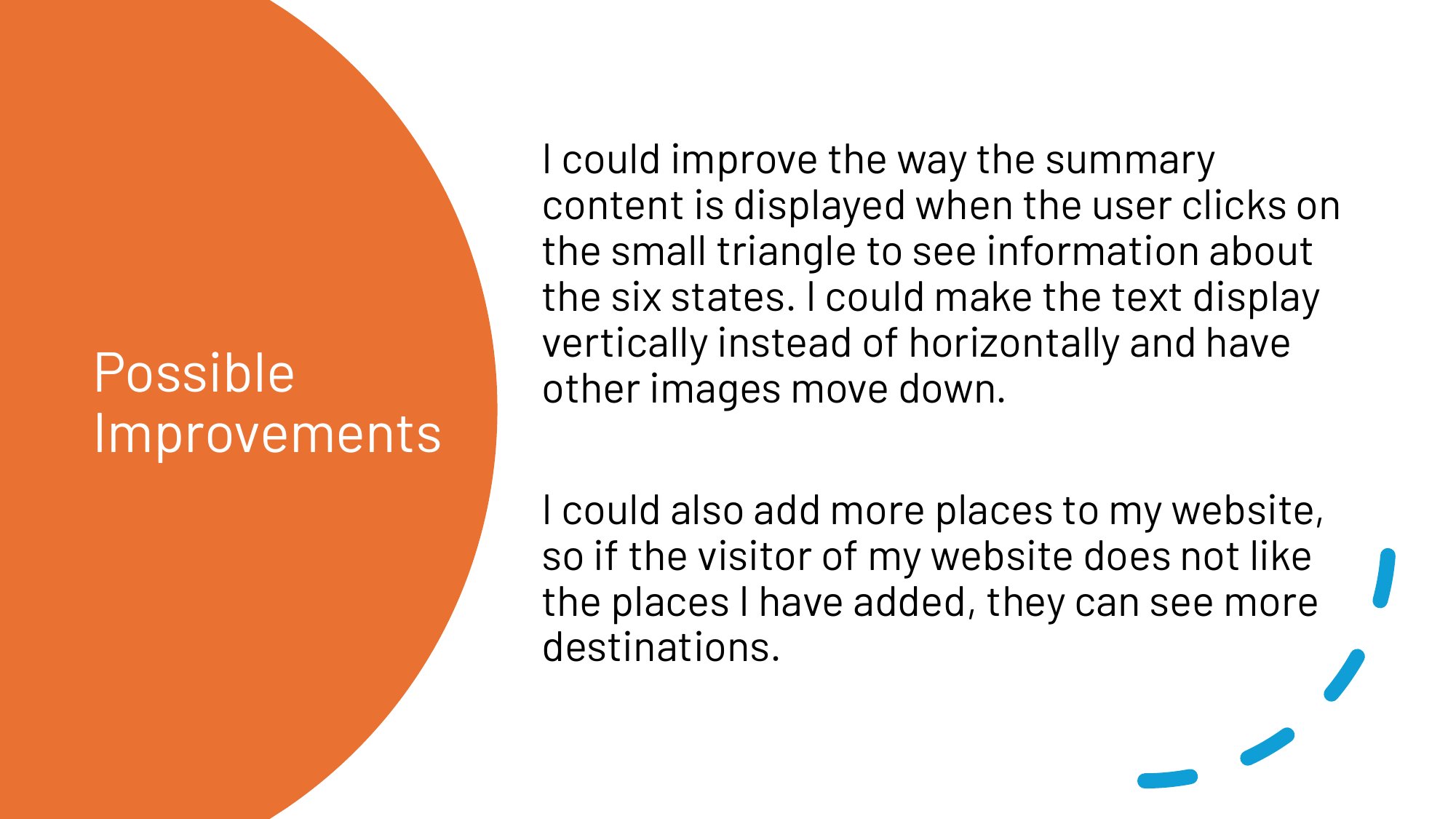

I could improve the way the summary content is displayed when the user clicks on the small triangle to see information about the six states. I could make the text display vertically instead of horizontally and have other images move down.

I could also add more places to my website, so if the visitor of my website does not like the places I have added, they can see more destinations.
# Possible Improvements